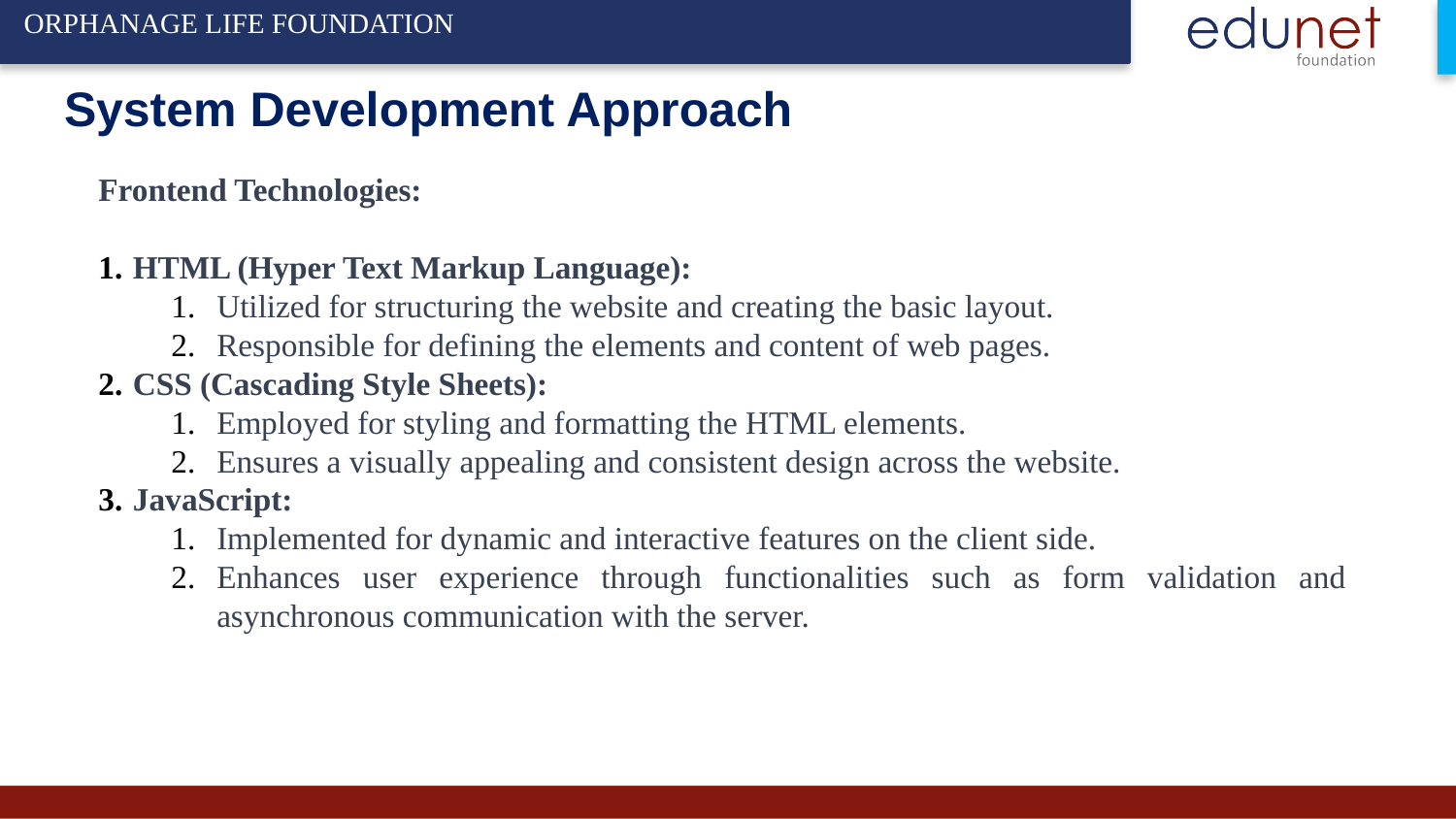

ORPHANAGE LIFE FOUNDATION
# System Development Approach
Frontend Technologies:

HTML (Hyper Text Markup Language):
Utilized for structuring the website and creating the basic layout.
Responsible for defining the elements and content of web pages.
CSS (Cascading Style Sheets):
Employed for styling and formatting the HTML elements.
Ensures a visually appealing and consistent design across the website.
JavaScript:
Implemented for dynamic and interactive features on the client side.
Enhances user experience through functionalities such as form validation and asynchronous communication with the server.